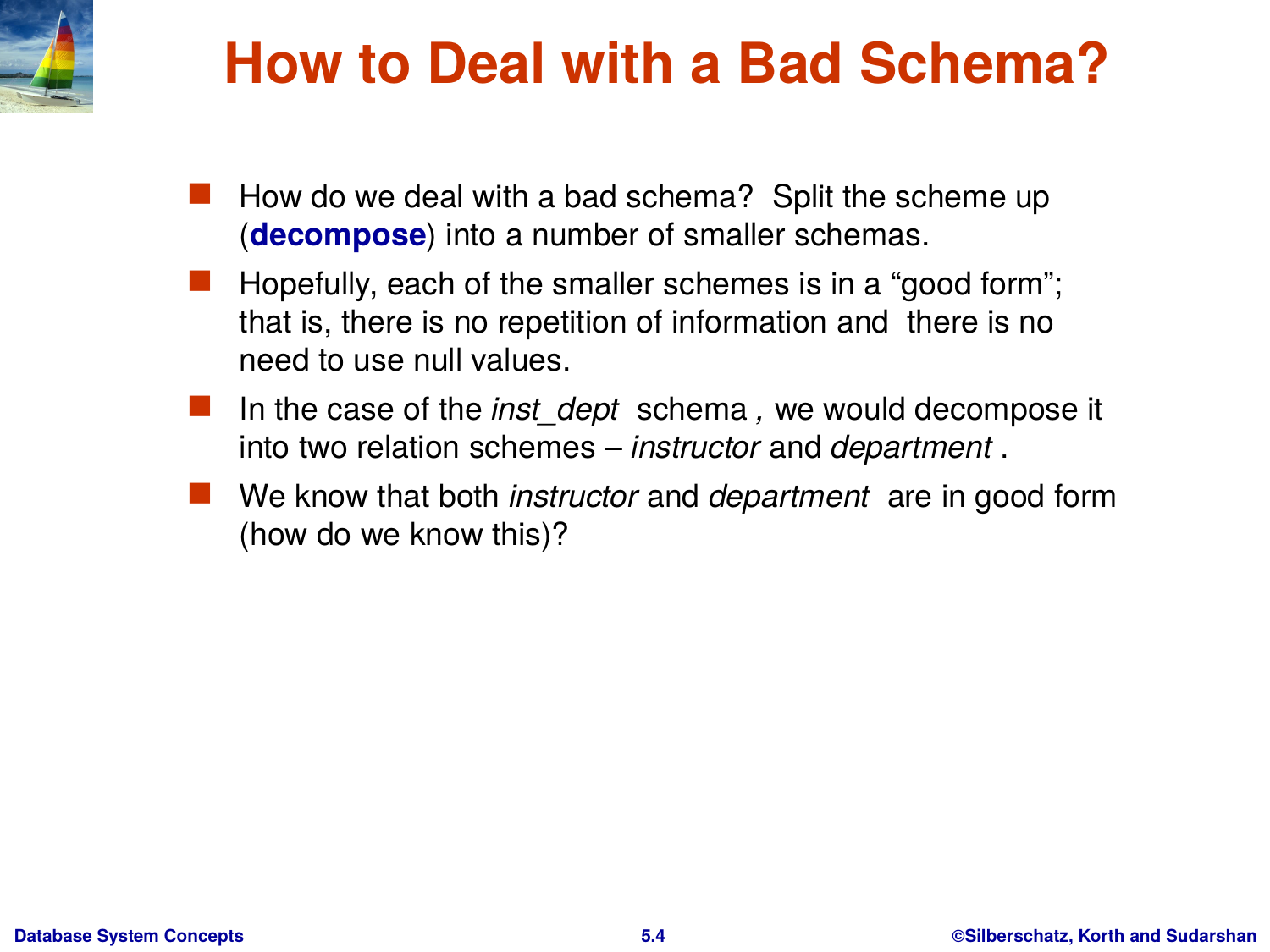

# How to Deal with a Bad Schema?
How do we deal with a bad schema?  Split the scheme up (decompose) into a number of smaller schemas.
Hopefully, each of the smaller schemes is in a “good form”; that is, there is no repetition of information and  there is no need to use null values.
In the case of the inst_dept  schema , we would decompose it into two relation schemes – instructor and department .
We know that both instructor and department  are in good form (how do we know this)?